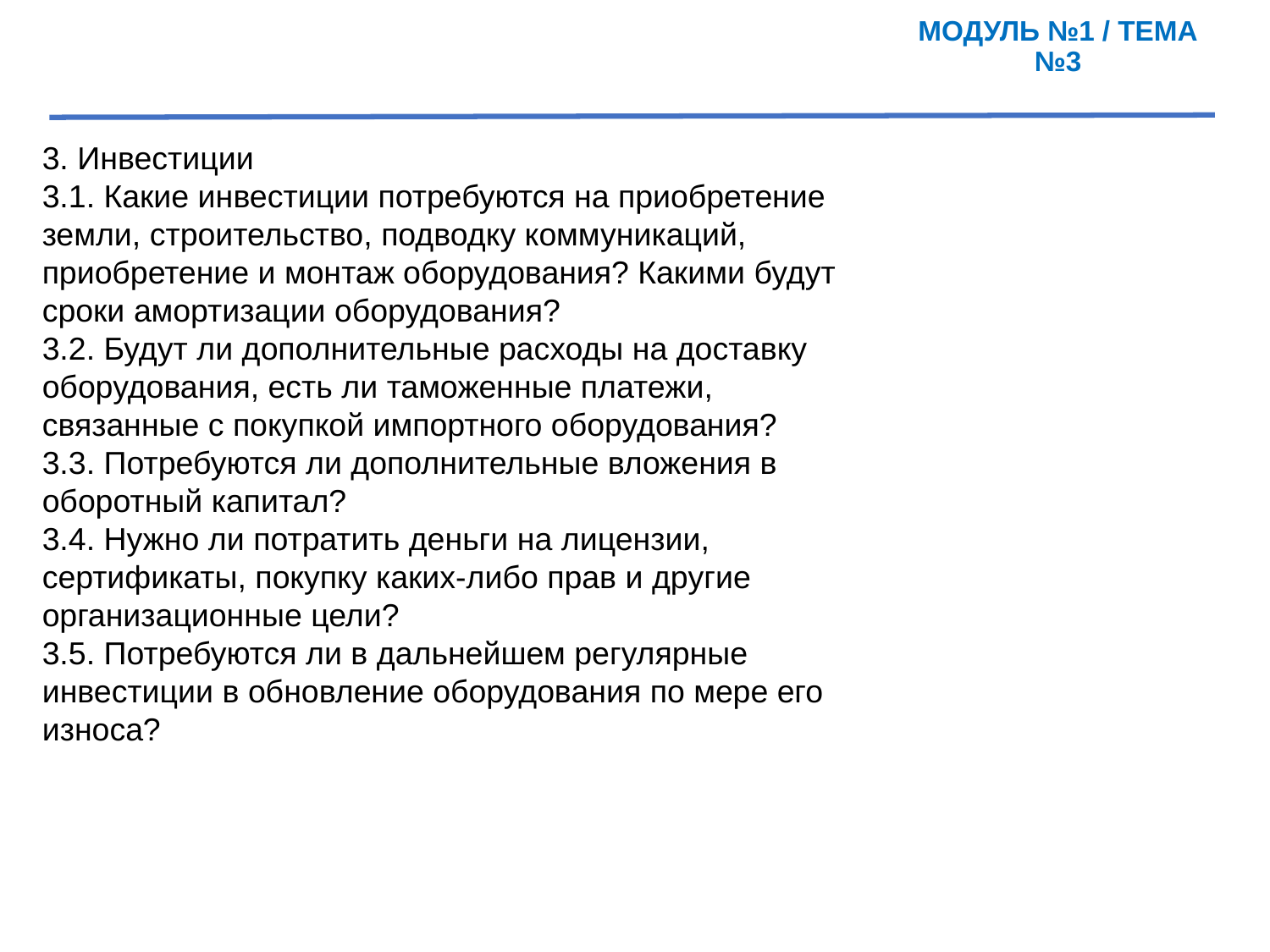

МОДУЛЬ №1 / ТЕМА №3
3. Инвестиции
3.1. Какие инвестиции потребуются на приобретение земли, строительство, подводку коммуникаций, приобретение и монтаж оборудования? Какими будут сроки амортизации оборудования?
3.2. Будут ли дополнительные расходы на доставку оборудования, есть ли таможенные платежи, связанные с покупкой импортного оборудования?
3.3. Потребуются ли дополнительные вложения в оборотный капитал?
3.4. Нужно ли потратить деньги на лицензии, сертификаты, покупку каких-либо прав и другие организационные цели?
3.5. Потребуются ли в дальнейшем регулярные инвестиции в обновление оборудования по мере его износа?